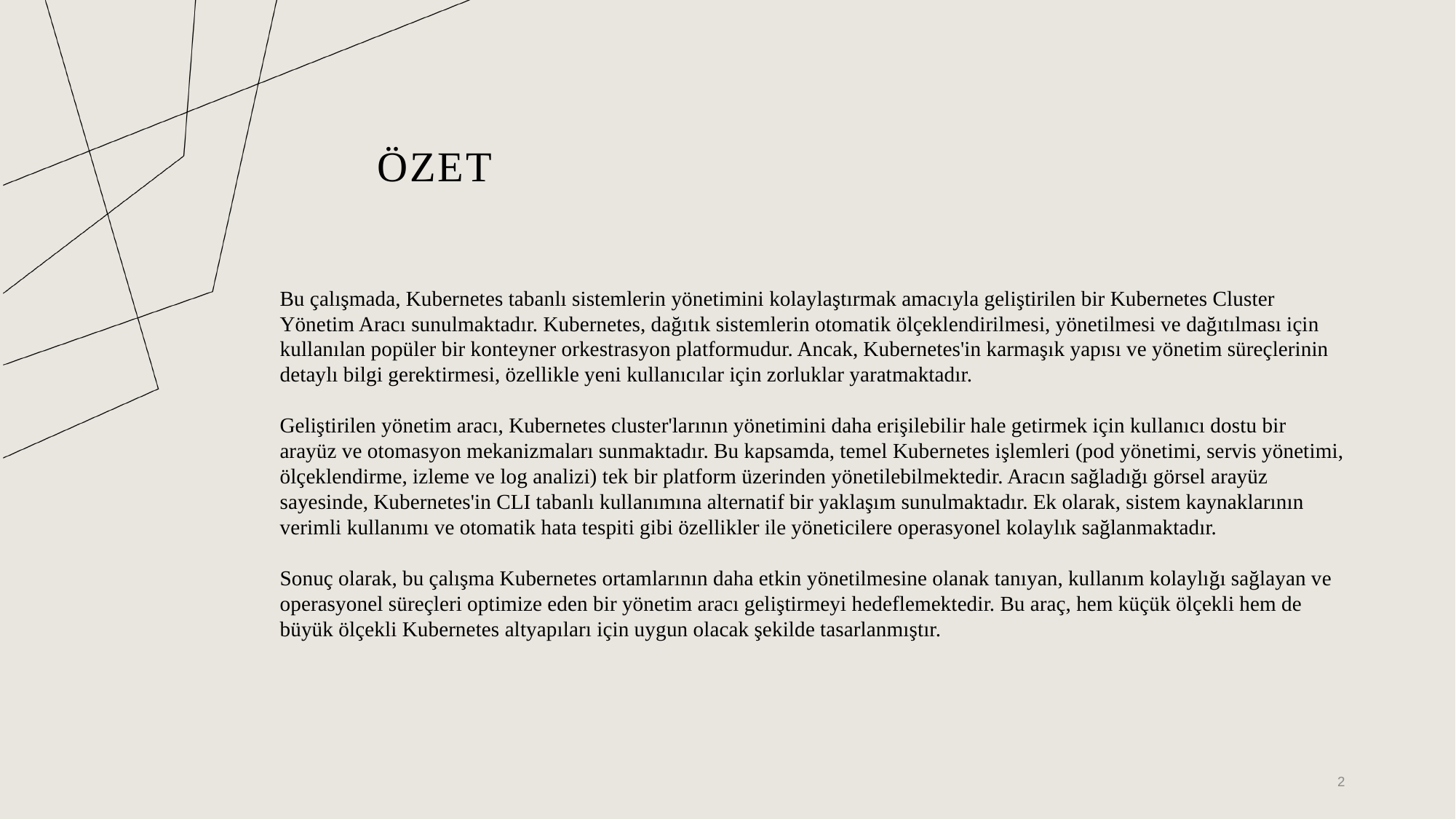

# özet
Bu çalışmada, Kubernetes tabanlı sistemlerin yönetimini kolaylaştırmak amacıyla geliştirilen bir Kubernetes Cluster Yönetim Aracı sunulmaktadır. Kubernetes, dağıtık sistemlerin otomatik ölçeklendirilmesi, yönetilmesi ve dağıtılması için kullanılan popüler bir konteyner orkestrasyon platformudur. Ancak, Kubernetes'in karmaşık yapısı ve yönetim süreçlerinin detaylı bilgi gerektirmesi, özellikle yeni kullanıcılar için zorluklar yaratmaktadır.
Geliştirilen yönetim aracı, Kubernetes cluster'larının yönetimini daha erişilebilir hale getirmek için kullanıcı dostu bir arayüz ve otomasyon mekanizmaları sunmaktadır. Bu kapsamda, temel Kubernetes işlemleri (pod yönetimi, servis yönetimi, ölçeklendirme, izleme ve log analizi) tek bir platform üzerinden yönetilebilmektedir. Aracın sağladığı görsel arayüz sayesinde, Kubernetes'in CLI tabanlı kullanımına alternatif bir yaklaşım sunulmaktadır. Ek olarak, sistem kaynaklarının verimli kullanımı ve otomatik hata tespiti gibi özellikler ile yöneticilere operasyonel kolaylık sağlanmaktadır.
Sonuç olarak, bu çalışma Kubernetes ortamlarının daha etkin yönetilmesine olanak tanıyan, kullanım kolaylığı sağlayan ve operasyonel süreçleri optimize eden bir yönetim aracı geliştirmeyi hedeflemektedir. Bu araç, hem küçük ölçekli hem de büyük ölçekli Kubernetes altyapıları için uygun olacak şekilde tasarlanmıştır.

2